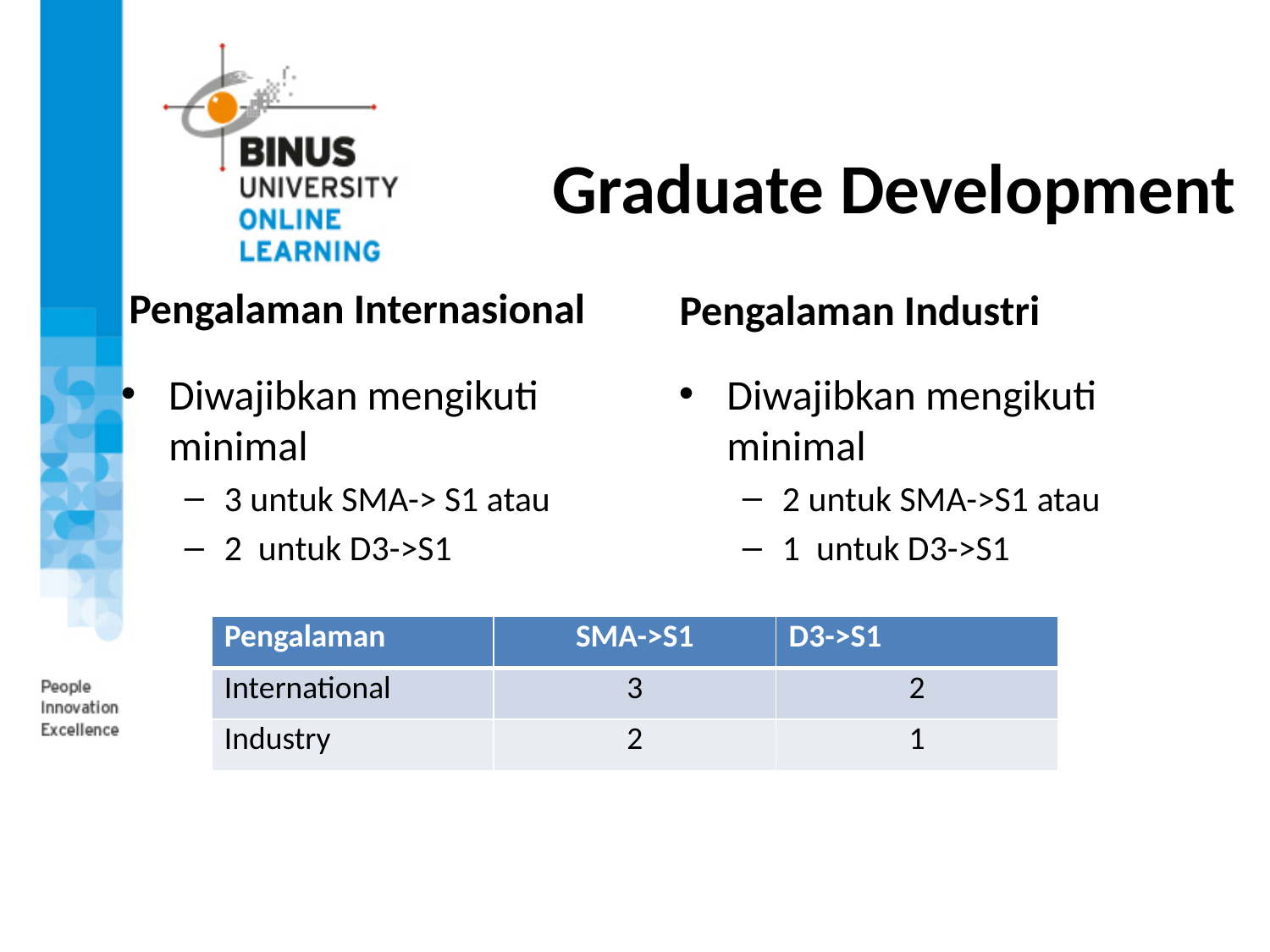

# Graduate Development
Pengalaman Internasional
Pengalaman Industri

Diwajibkan mengikuti minimal
3 untuk SMA-> S1 atau
2  untuk D3->S1

Diwajibkan mengikuti minimal
2 untuk SMA->S1 atau
1  untuk D3->S1

| Pengalaman | SMA->S1 | D3->S1 |
| --- | --- | --- |
| International | 3 | 2 |
| Industry | 2 | 1 |